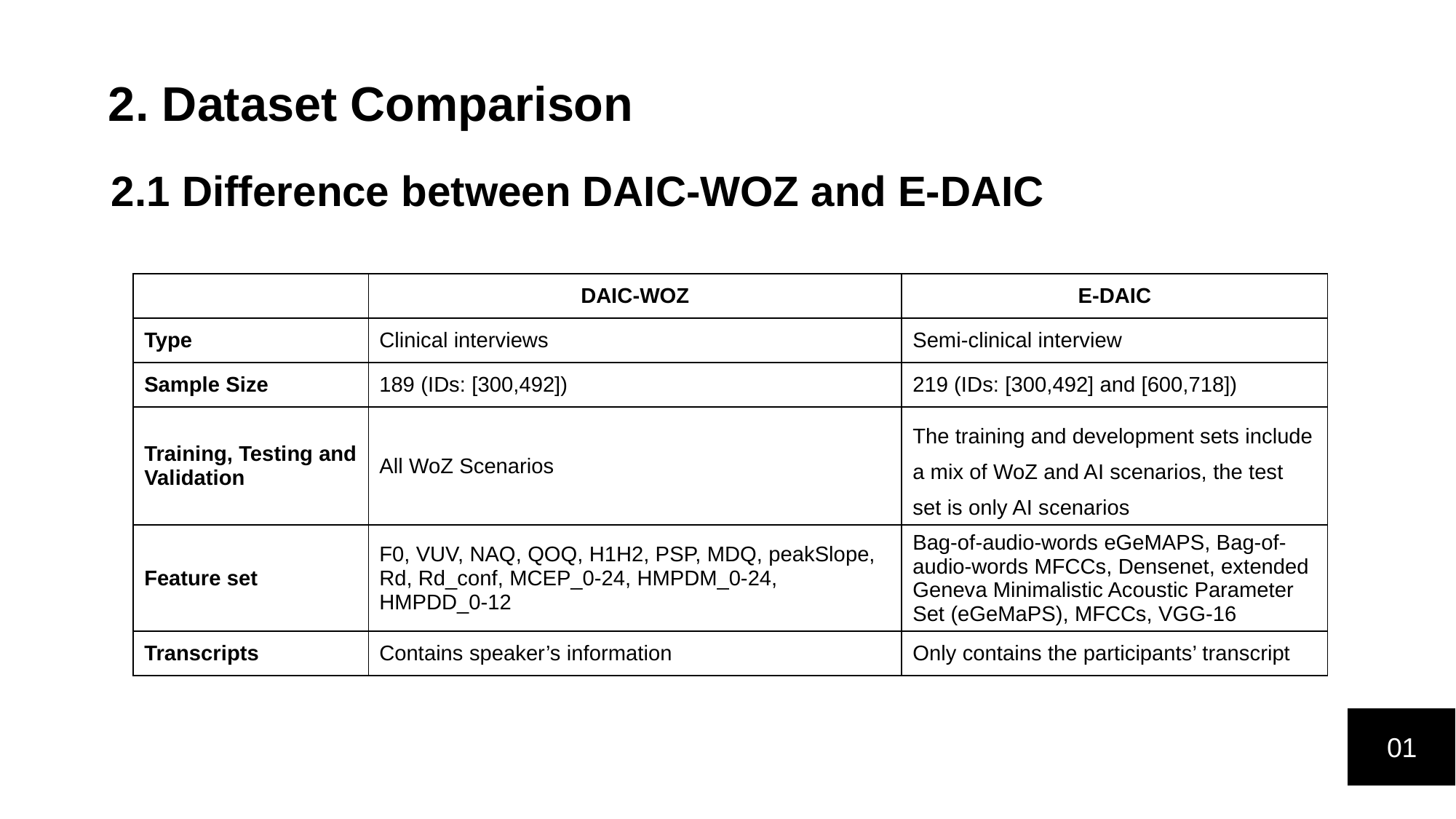

2. Dataset Comparison
2.1 Difference between DAIC-WOZ and E-DAIC
|  | DAIC-WOZ | E-DAIC |
| --- | --- | --- |
| Type | Clinical interviews | Semi-clinical interview |
| Sample Size | 189 (IDs: [300,492]) | 219 (IDs: [300,492] and [600,718]) |
| Training, Testing and Validation | All WoZ Scenarios | The training and development sets include a mix of WoZ and AI scenarios, the test set is only AI scenarios |
| Feature set | F0, VUV, NAQ, QOQ, H1H2, PSP, MDQ, peakSlope, Rd, Rd\_conf, MCEP\_0-24, HMPDM\_0-24, HMPDD\_0-12 | Bag-of-audio-words eGeMAPS, Bag-of-audio-words MFCCs, Densenet, extended Geneva Minimalistic Acoustic Parameter Set (eGeMaPS), MFCCs, VGG-16 |
| Transcripts | Contains speaker’s information | Only contains the participants’ transcript |
01